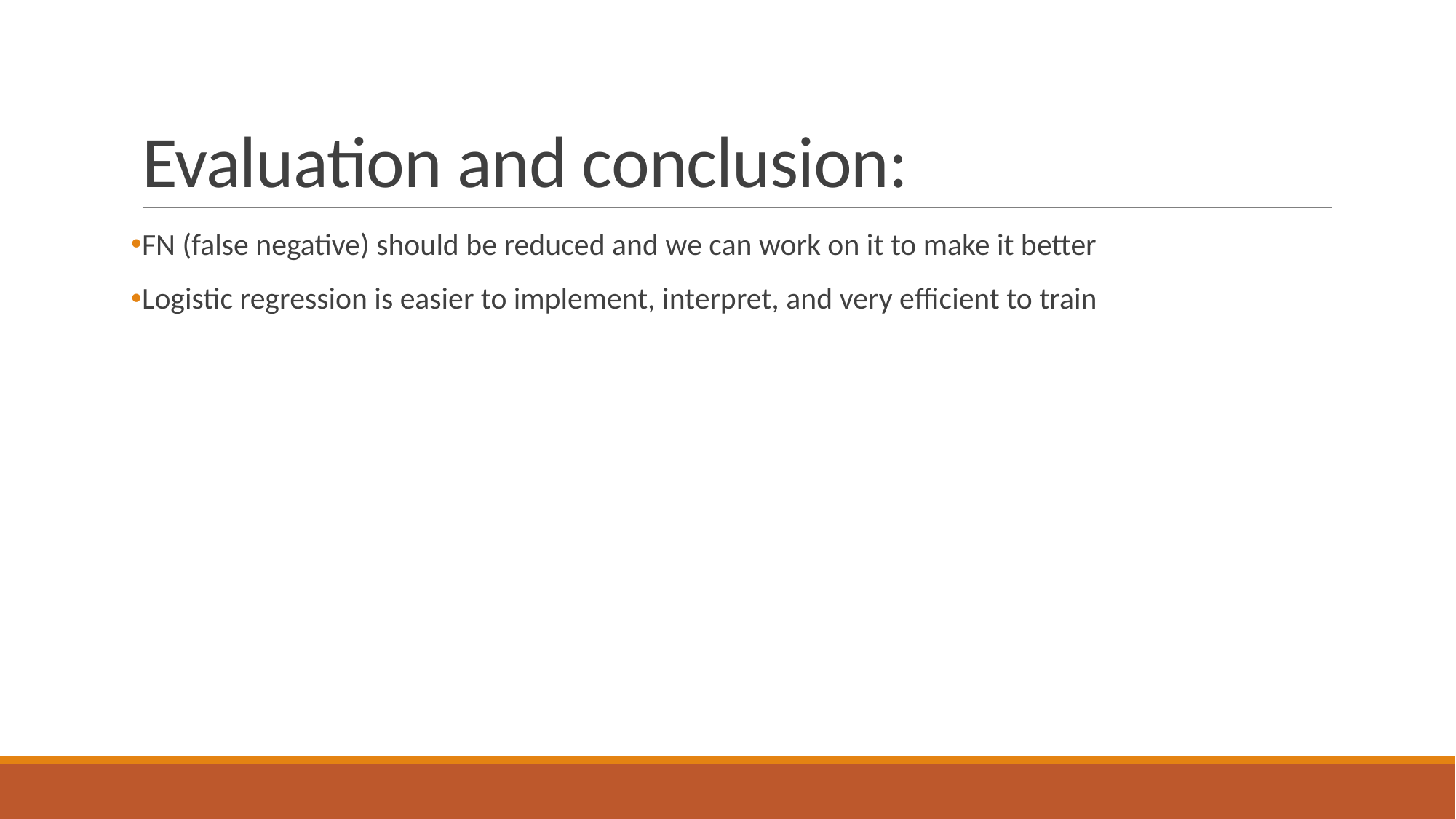

# Evaluation and conclusion:
FN (false negative) should be reduced and we can work on it to make it better
Logistic regression is easier to implement, interpret, and very efficient to train